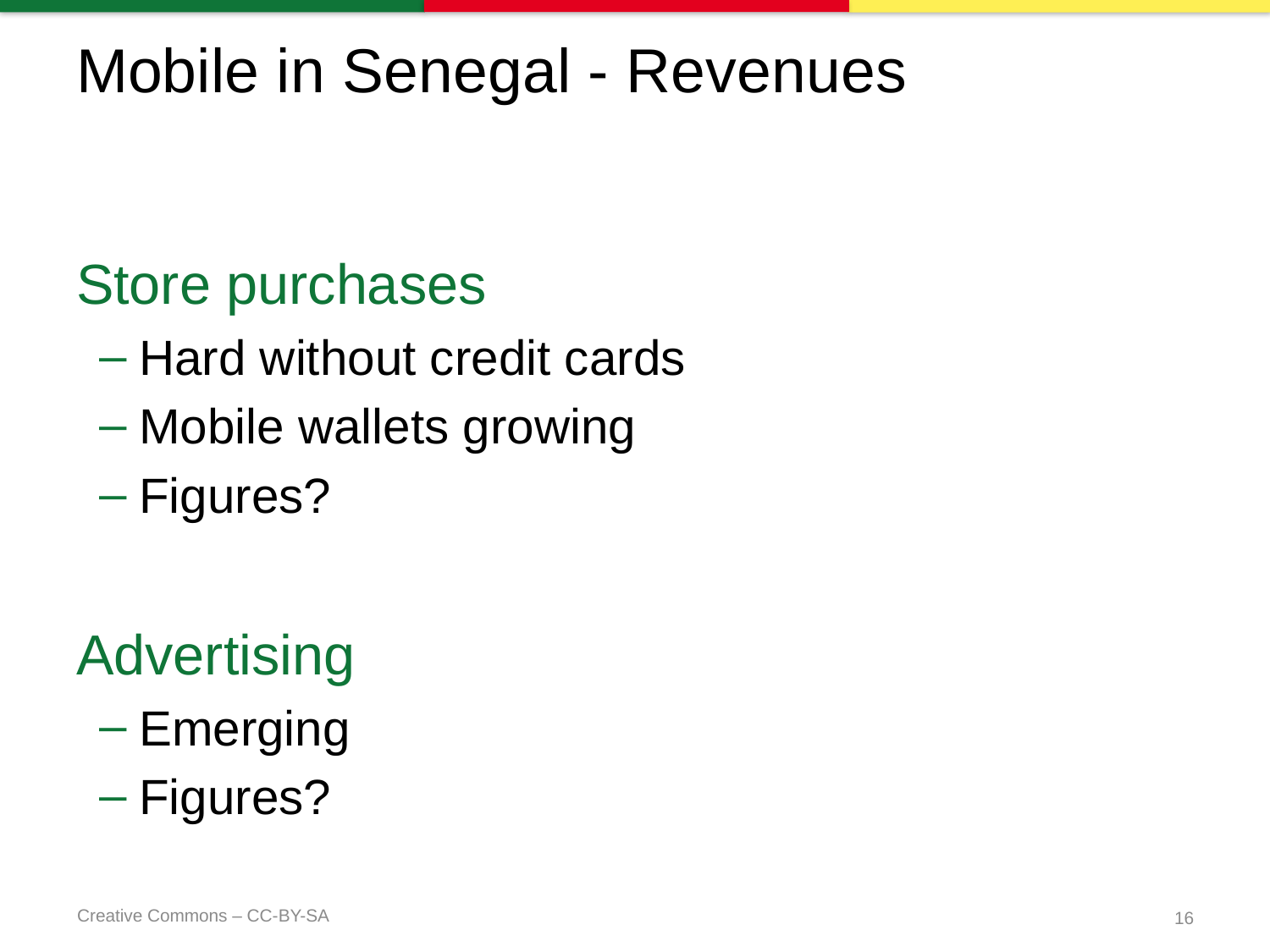

# Mobile in Senegal - Revenues
Store purchases
Hard without credit cards
Mobile wallets growing
Figures?

Advertising
Emerging
Figures?
16